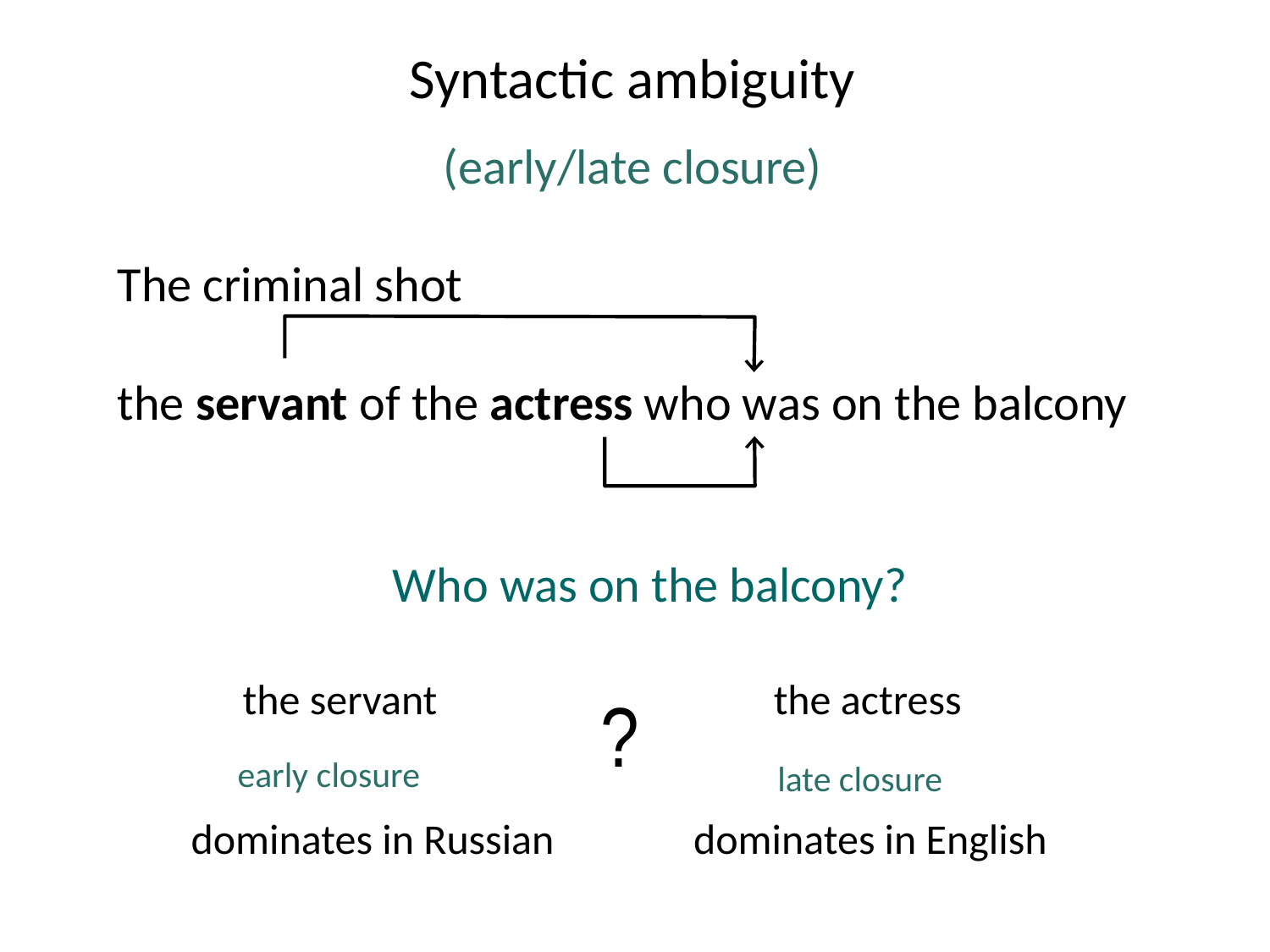

Syntactic ambiguity
(early/late closure)
The criminal shot

the servant of the actress who was on the balcony

Who was on the balcony?
the servant
the actress
?
early closure
late closure
dominates in Russian
dominates in English